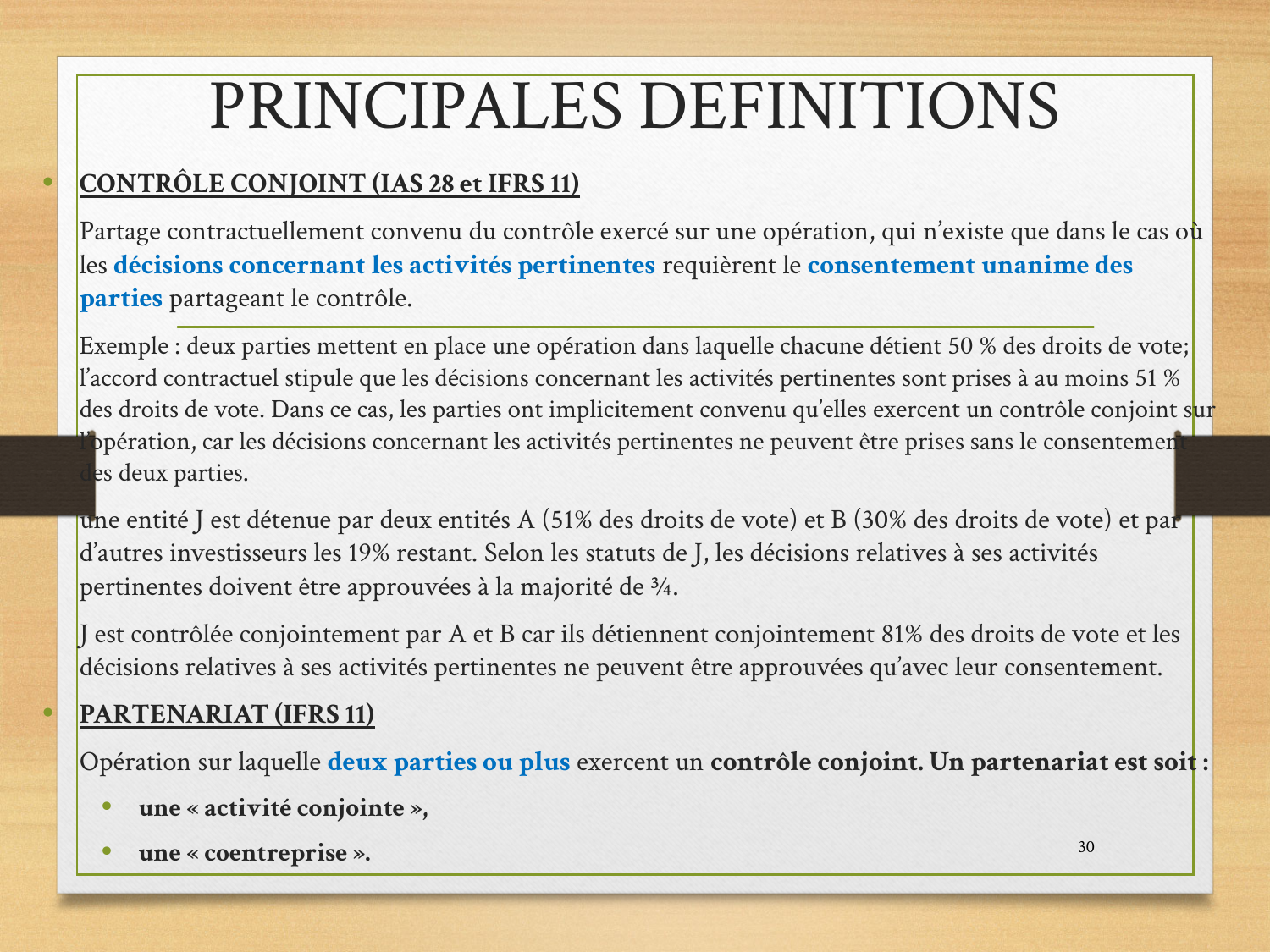

# PRINCIPALES DEFINITIONS
CONTRÔLE CONJOINT (IAS 28 et IFRS 11)
	Partage contractuellement convenu du contrôle exercé sur une opération, qui n’existe que dans le cas où les décisions concernant les activités pertinentes requièrent le consentement unanime des parties partageant le contrôle.
	Exemple : deux parties mettent en place une opération dans laquelle chacune détient 50 % des droits de vote; l’accord contractuel stipule que les décisions concernant les activités pertinentes sont prises à au moins 51 % des droits de vote. Dans ce cas, les parties ont implicitement convenu qu’elles exercent un contrôle conjoint sur l’opération, car les décisions concernant les activités pertinentes ne peuvent être prises sans le consentement des deux parties.
	une entité J est détenue par deux entités A (51% des droits de vote) et B (30% des droits de vote) et par d’autres investisseurs les 19% restant. Selon les statuts de J, les décisions relatives à ses activités pertinentes doivent être approuvées à la majorité de ¾.
	J est contrôlée conjointement par A et B car ils détiennent conjointement 81% des droits de vote et les décisions relatives à ses activités pertinentes ne peuvent être approuvées qu’avec leur consentement.
PARTENARIAT (IFRS 11)
	Opération sur laquelle deux parties ou plus exercent un contrôle conjoint. Un partenariat est soit :
une « activité conjointe »,
une « coentreprise ».
30